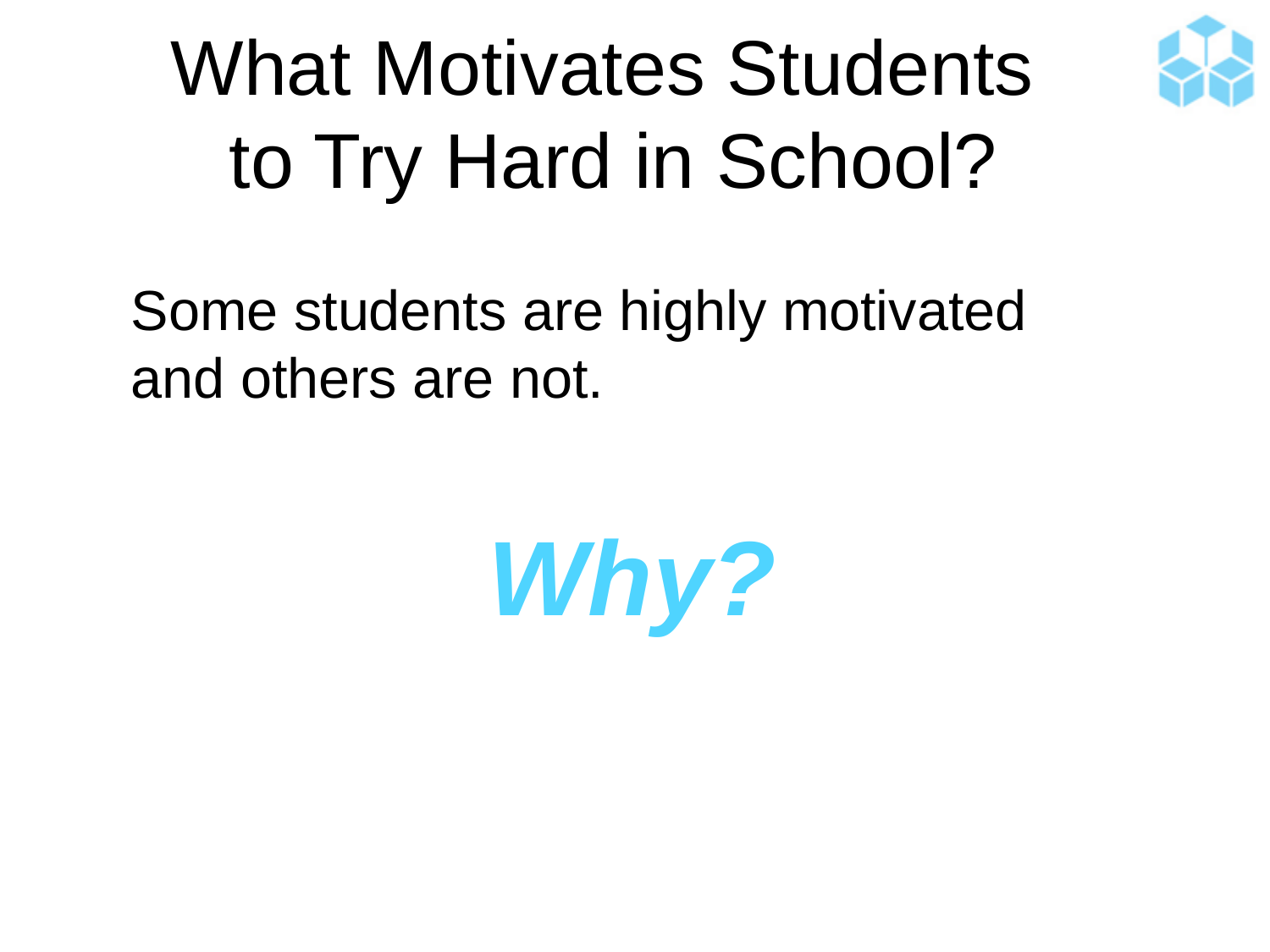

What Motivates Students
to Try Hard in School?
Some students are highly motivated and others are not.

Why?